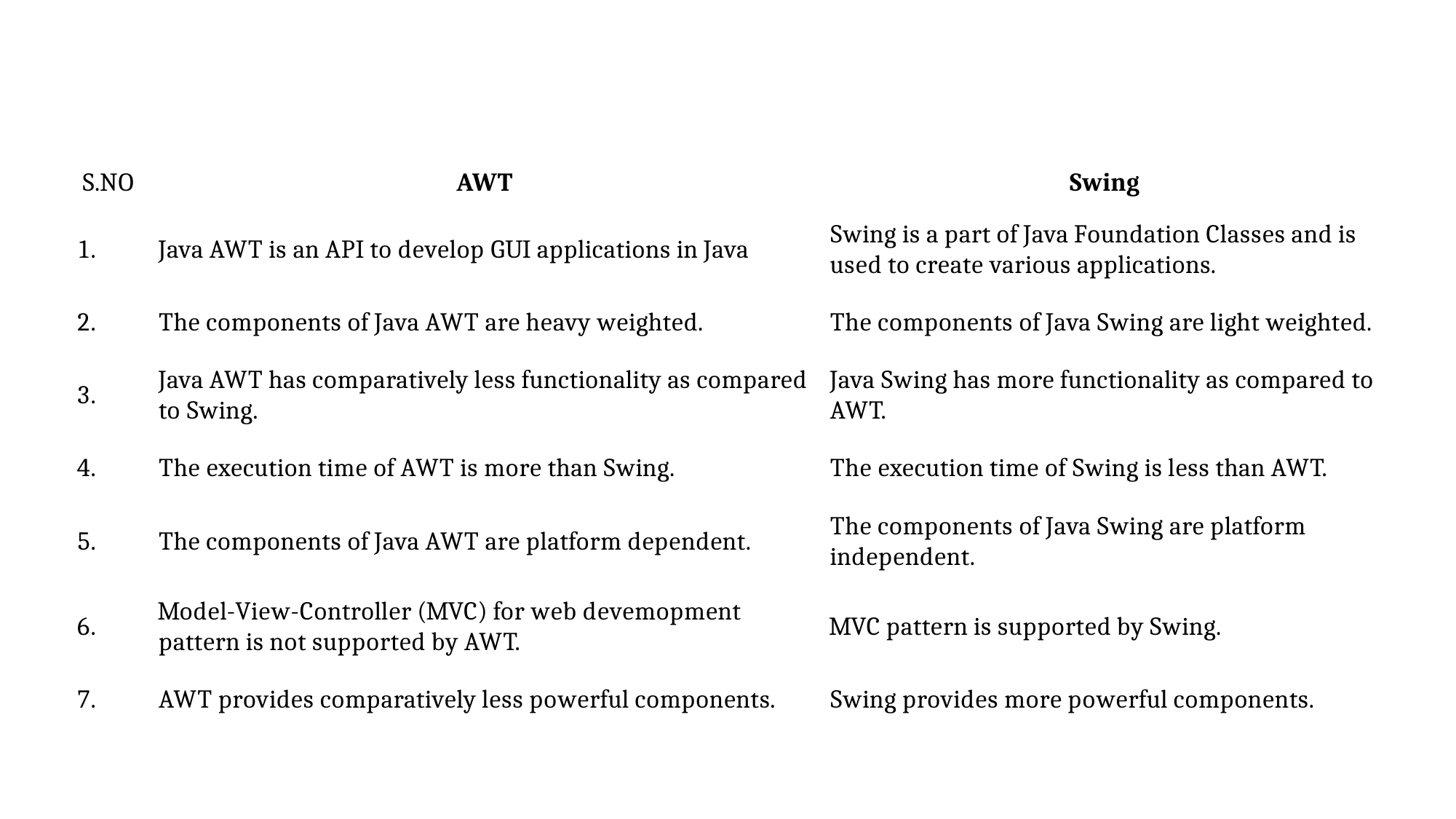

| S.NO | AWT | Swing |
| --- | --- | --- |
| 1. | Java AWT is an API to develop GUI applications in Java | Swing is a part of Java Foundation Classes and is used to create various applications. |
| 2. | The components of Java AWT are heavy weighted. | The components of Java Swing are light weighted. |
| 3. | Java AWT has comparatively less functionality as compared to Swing. | Java Swing has more functionality as compared to AWT. |
| 4. | The execution time of AWT is more than Swing. | The execution time of Swing is less than AWT. |
| 5. | The components of Java AWT are platform dependent. | The components of Java Swing are platform independent. |
| 6. | Model-View-Controller (MVC) for web devemopment pattern is not supported by AWT. | MVC pattern is supported by Swing. |
| 7. | AWT provides comparatively less powerful components. | Swing provides more powerful components. |